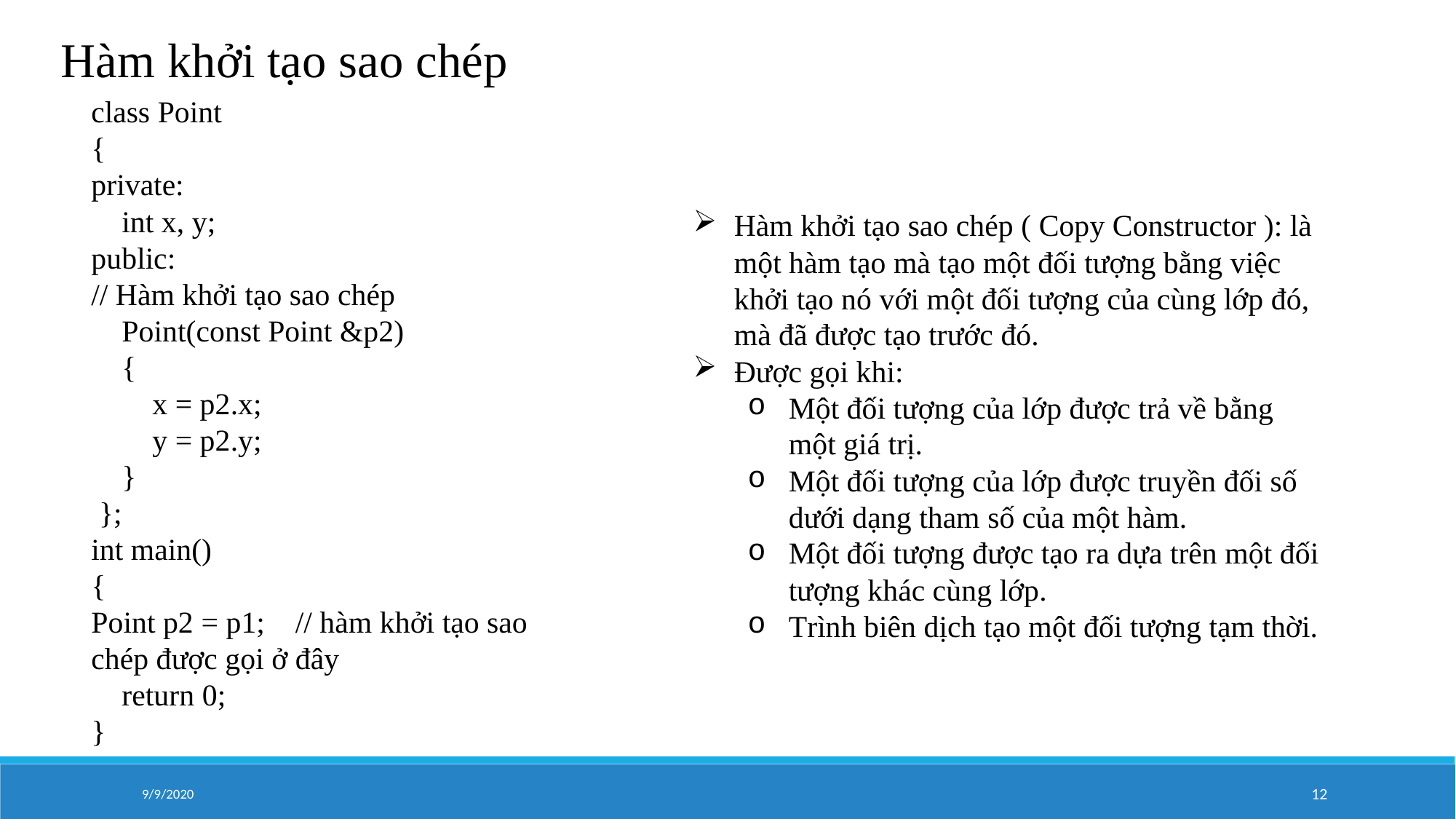

Hàm khởi tạo sao chép

class Point
{
private:
    int x, y;
public:
// Hàm khởi tạo sao chép
    Point(const Point &p2)
    {
        x = p2.x;
        y = p2.y;
    }
 };
int main()
{
Point p2 = p1;    // hàm khởi tạo sao chép được gọi ở đây
    return 0;
}
Hàm khởi tạo sao chép ( Copy Constructor ): là một hàm tạo mà tạo một đối tượng bằng việc khởi tạo nó với một đối tượng của cùng lớp đó, mà đã được tạo trước đó.
Được gọi khi:
Một đối tượng của lớp được trả về bằng một giá trị.
Một đối tượng của lớp được truyền đối số dưới dạng tham số của một hàm.
Một đối tượng được tạo ra dựa trên một đối tượng khác cùng lớp.
Trình biên dịch tạo một đối tượng tạm thời.
9/9/2020
12